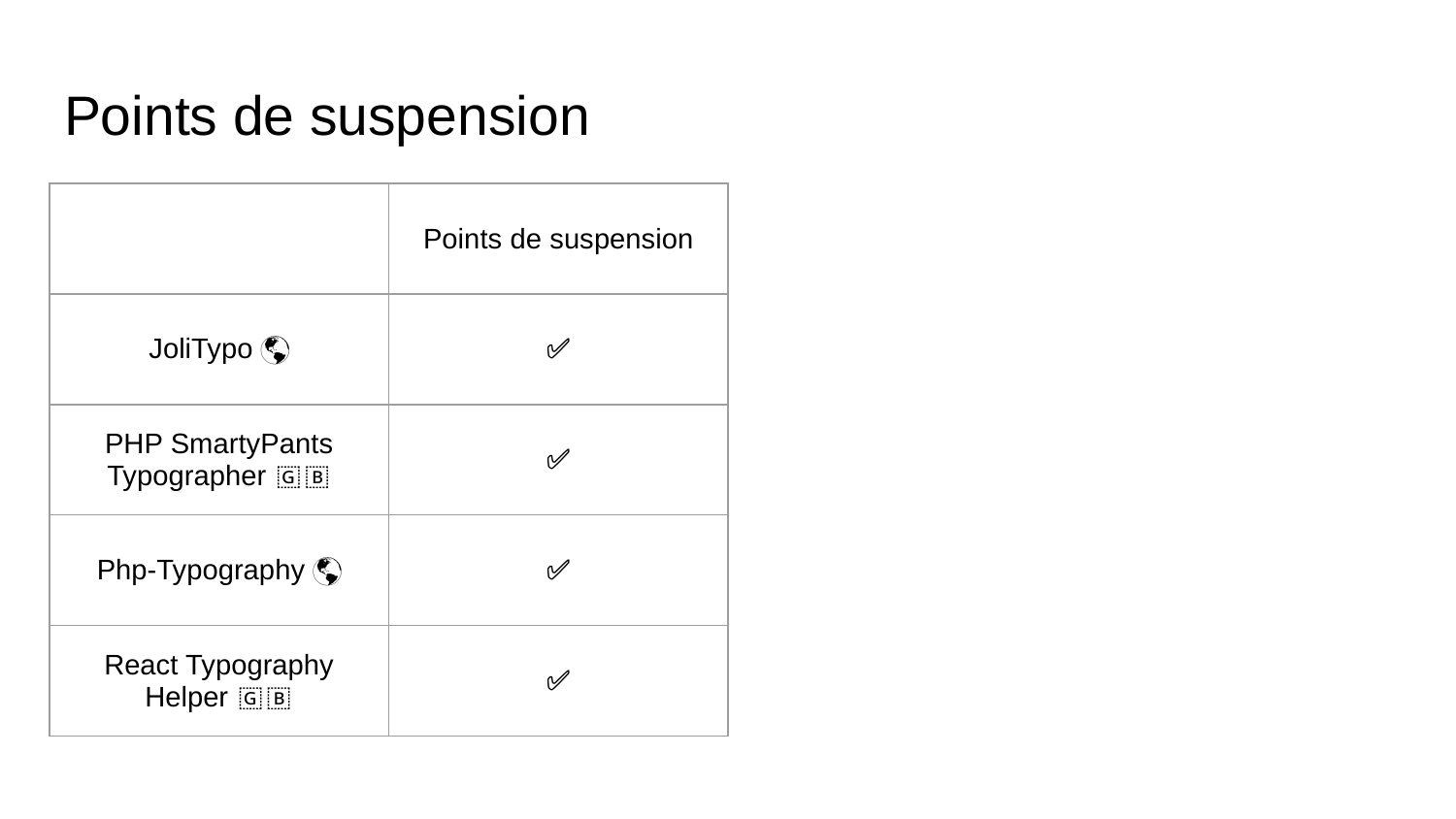

# Points de suspension

|  | Points de suspension | Espaces insécables | Espaces fines |
| --- | --- | --- | --- |
| JoliTypo 🌎 | ✅ | ✅ | ✅ |
| PHP SmartyPants Typographer 🇬🇧 | ✅ | ❌ | ❌ |
| Php-Typography 🌎 | ✅ | ✔ | ✔ |
| React Typography Helper 🇬🇧 | ✅ | ❌ | ❌ |